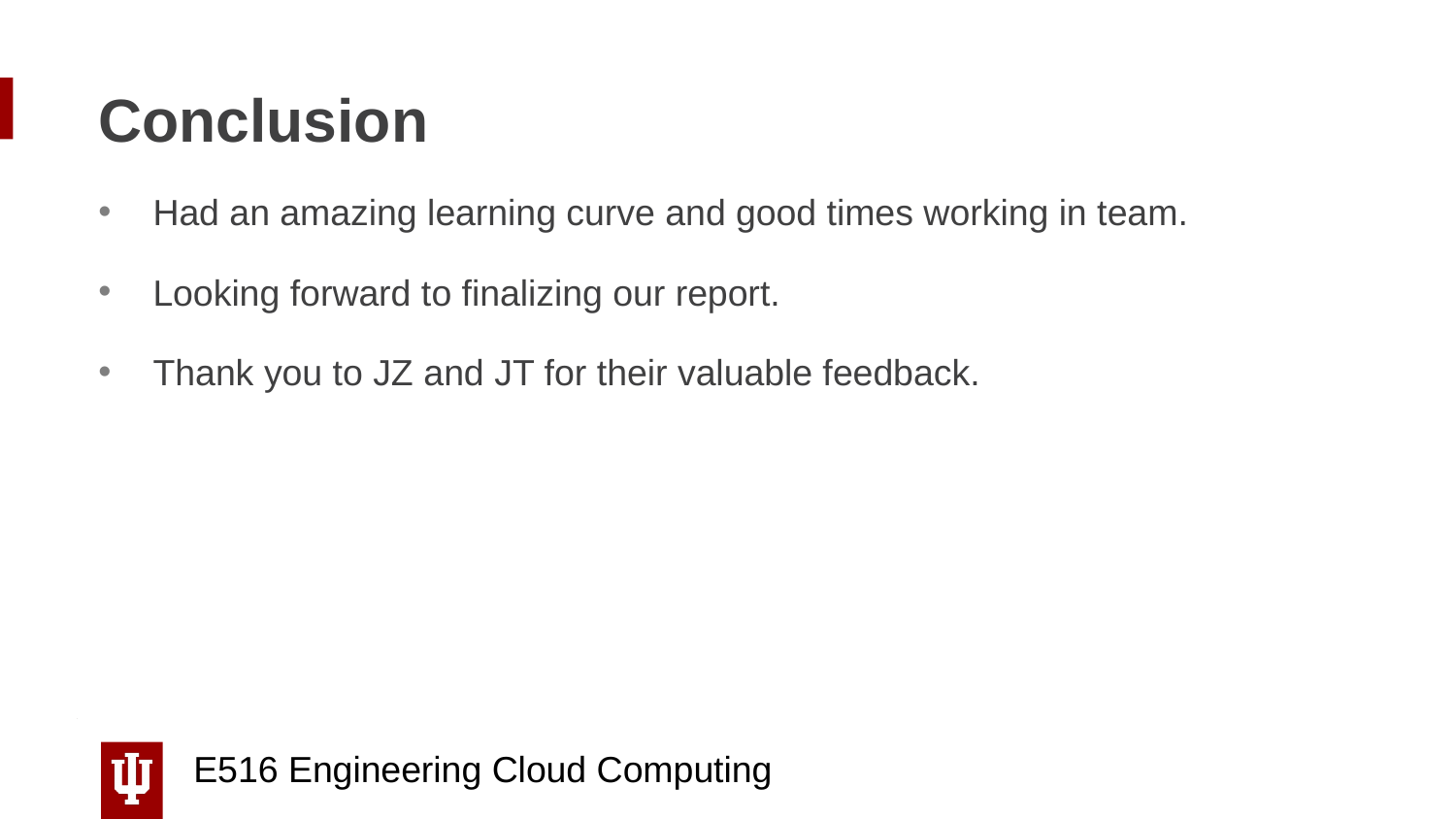

# Conclusion
Had an amazing learning curve and good times working in team.
Looking forward to finalizing our report.
Thank you to JZ and JT for their valuable feedback.

E516 Engineering Cloud Computing